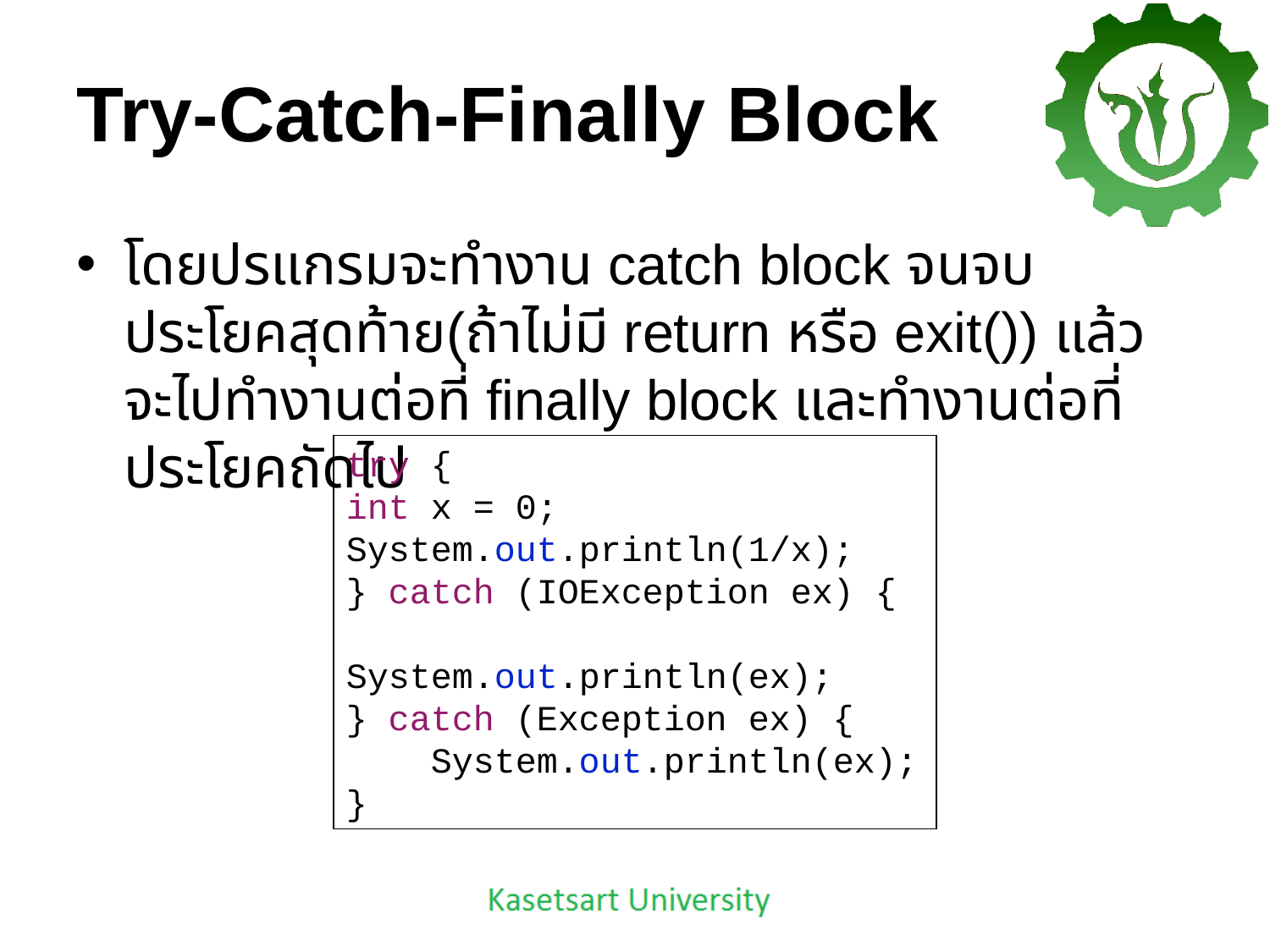

# Try-Catch-Finally Block
โดยปรแกรมจะทำงาน catch block จนจบประโยคสุดท้าย(ถ้าไม่มี return หรือ exit()) แล้วจะไปทำงานต่อที่ finally block และทำงานต่อที่ประโยคถัดไป
try {
int x = 0;
System.out.println(1/x);
} catch (IOException ex) {
       System.out.println(ex);
} catch (Exception ex) {
    System.out.println(ex);
}